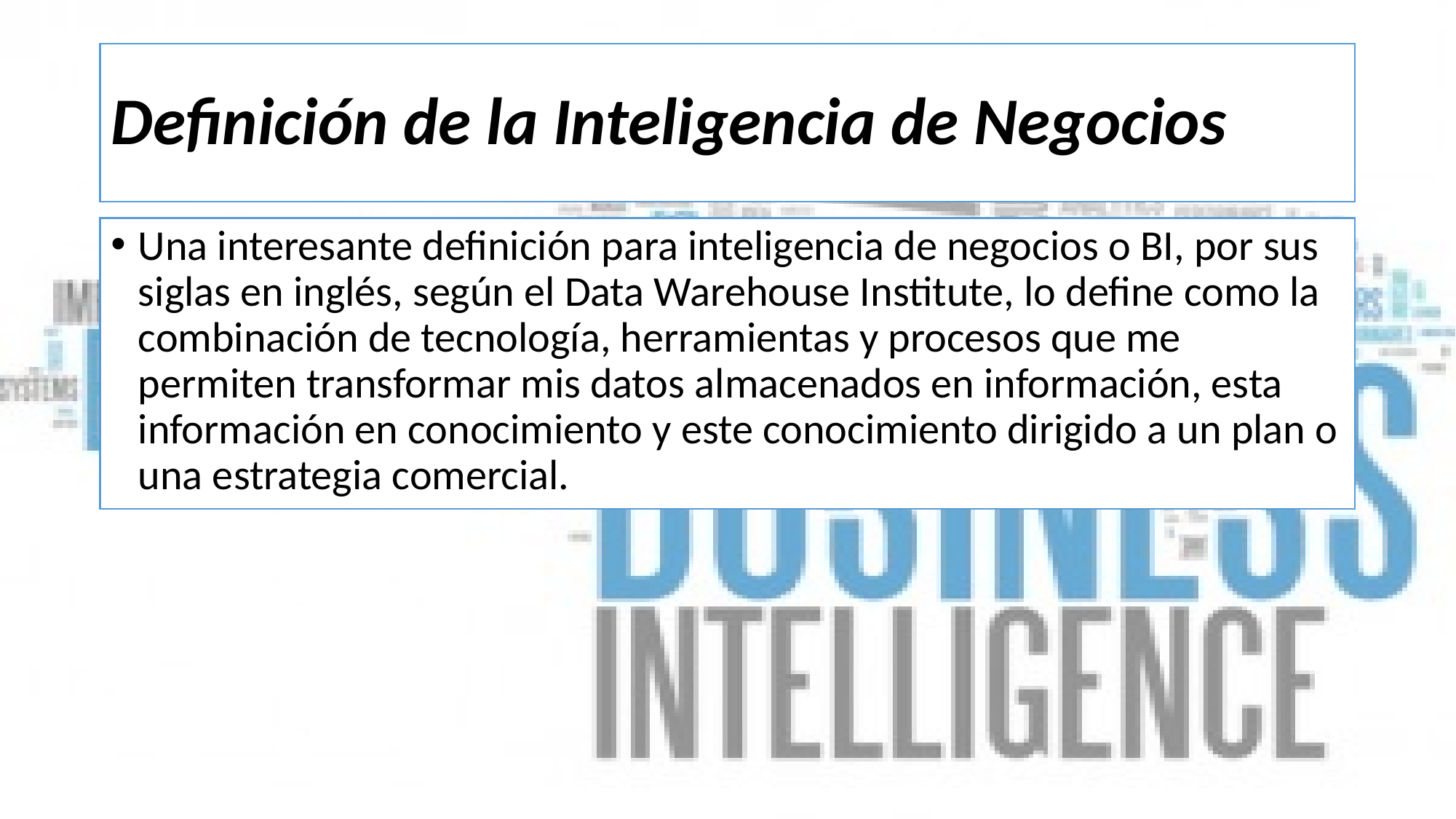

# Definición de la Inteligencia de Negocios
Una interesante definición para inteligencia de negocios o BI, por sus siglas en inglés, según el Data Warehouse Institute, lo define como la combinación de tecnología, herramientas y procesos que me permiten transformar mis datos almacenados en información, esta información en conocimiento y este conocimiento dirigido a un plan o una estrategia comercial.